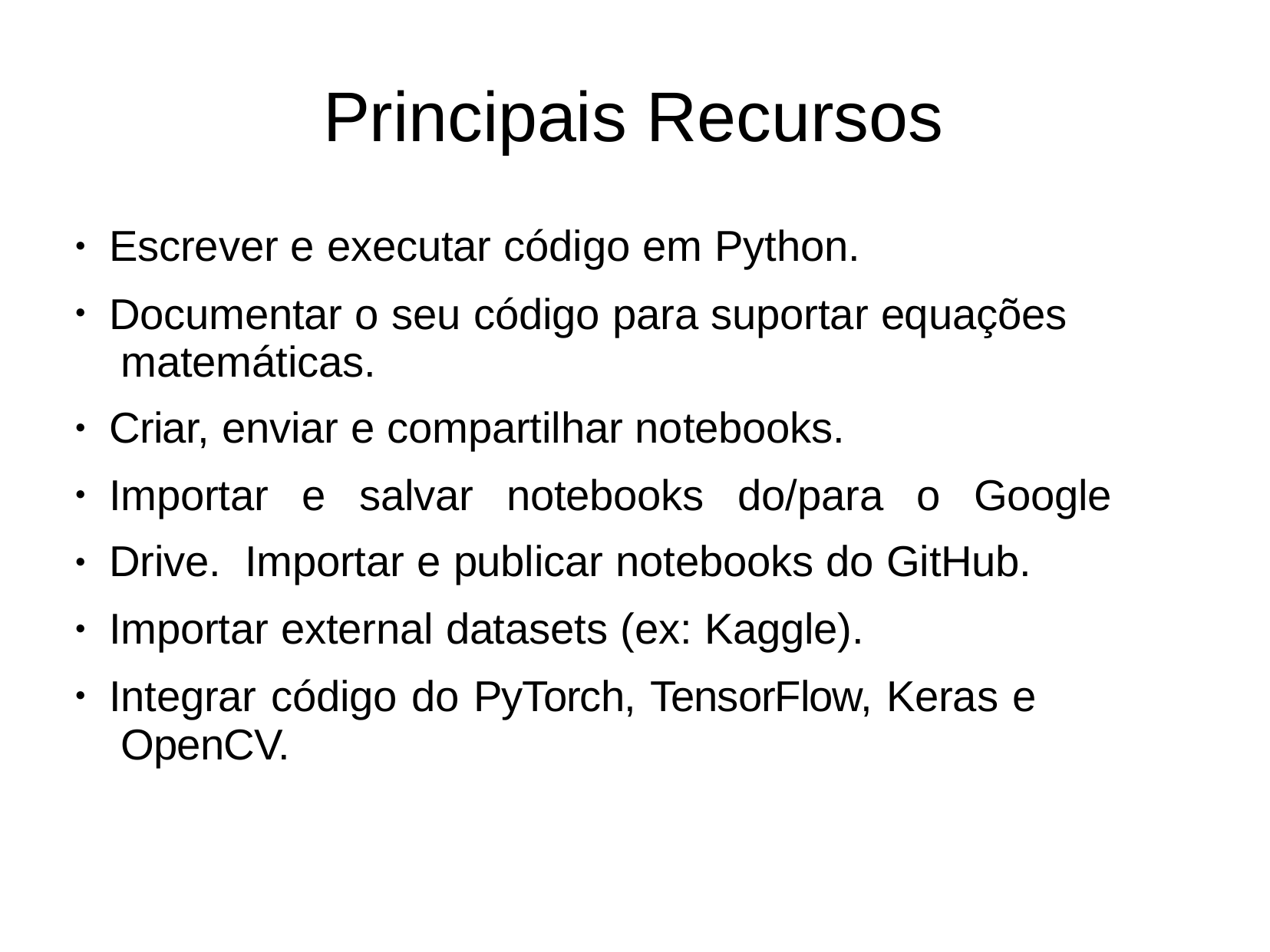

# Principais Recursos
Escrever e executar código em Python.
Documentar o seu código para suportar equações  matemáticas.
Criar, enviar e compartilhar notebooks.
Importar e salvar notebooks do/para o Google Drive.  Importar e publicar notebooks do GitHub.
Importar external datasets (ex: Kaggle).
Integrar código do PyTorch, TensorFlow, Keras e  OpenCV.
●
●
●
●
●
●
●